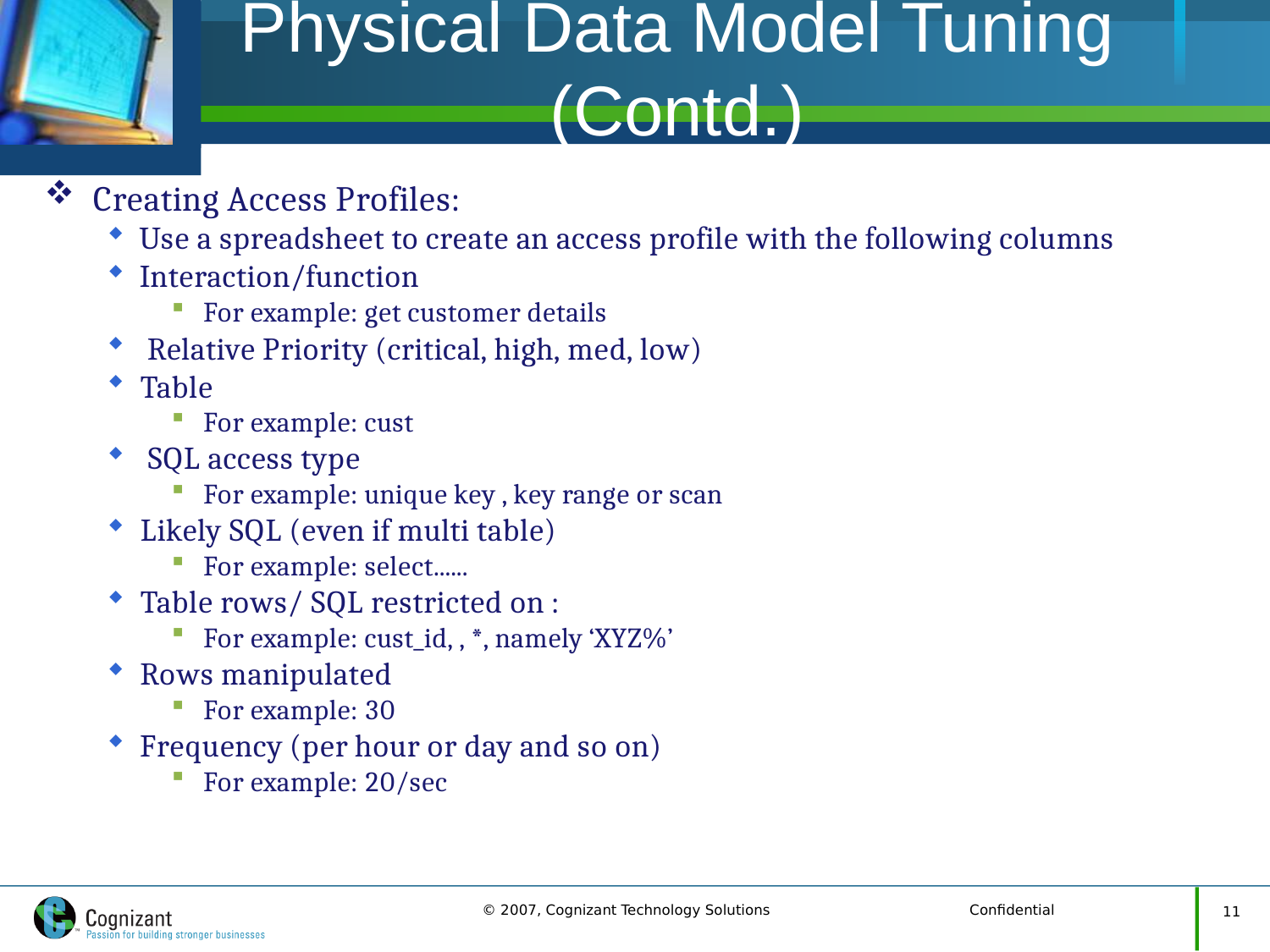

# Physical Data Model Tuning (Contd.)
Creating Access Profiles:
Use a spreadsheet to create an access profile with the following columns
Interaction/function
For example: get customer details
 Relative Priority (critical, high, med, low)
Table
For example: cust
 SQL access type
For example: unique key , key range or scan
Likely SQL (even if multi table)
For example: select......
Table rows/ SQL restricted on :
For example: cust_id, , *, namely ‘XYZ%’
Rows manipulated
For example: 30
Frequency (per hour or day and so on)
For example: 20/sec
11